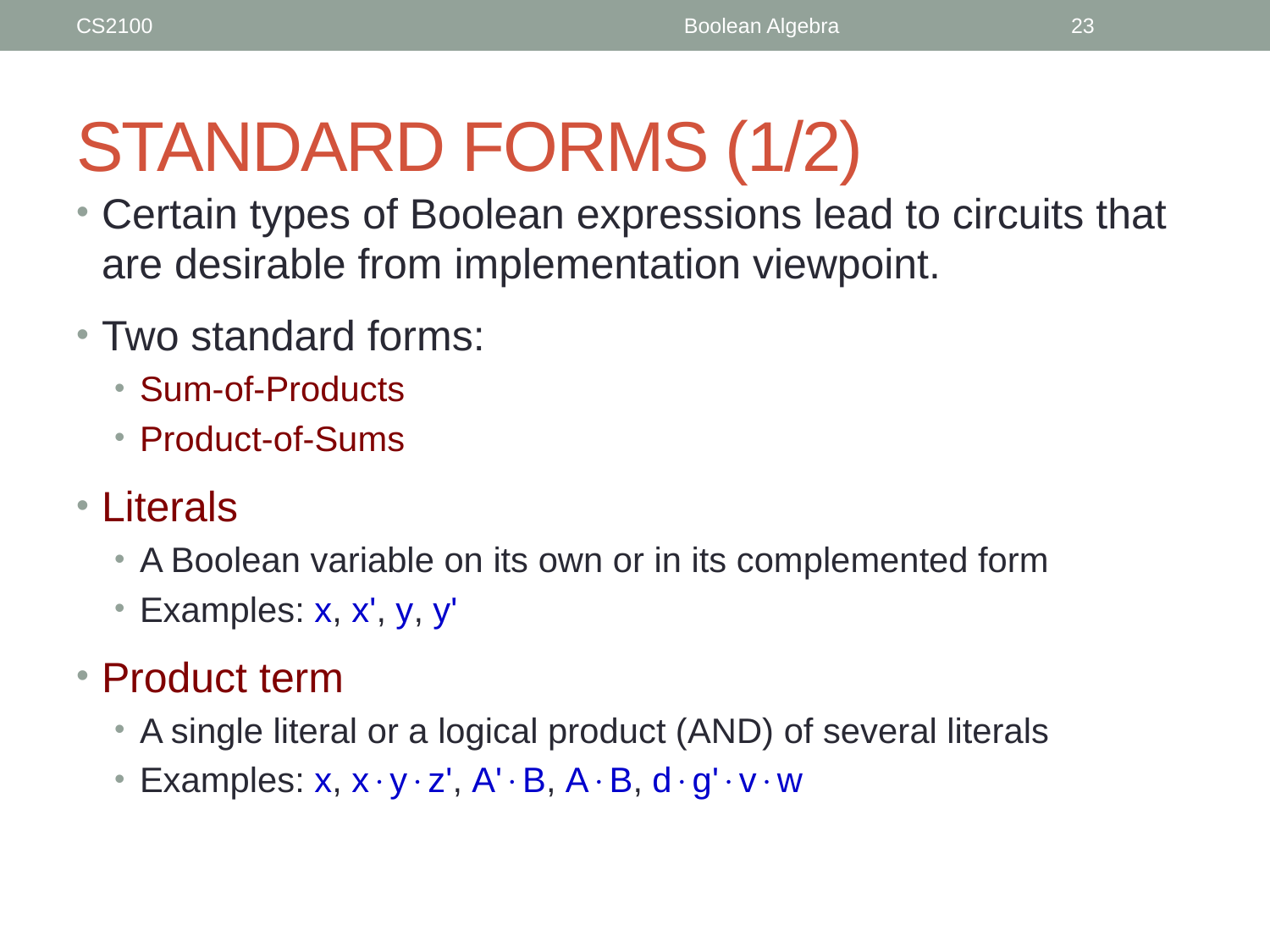

CS2100
Boolean Algebra
23
# STANDARD FORMS (1/2)
Certain types of Boolean expressions lead to circuits that are desirable from implementation viewpoint.
Two standard forms:
Sum-of-Products
Product-of-Sums
Literals
A Boolean variable on its own or in its complemented form
Examples: x, x', y, y'
Product term
A single literal or a logical product (AND) of several literals
Examples: x, x⋅y⋅z', A'⋅B, A⋅B, d⋅g'⋅v⋅w